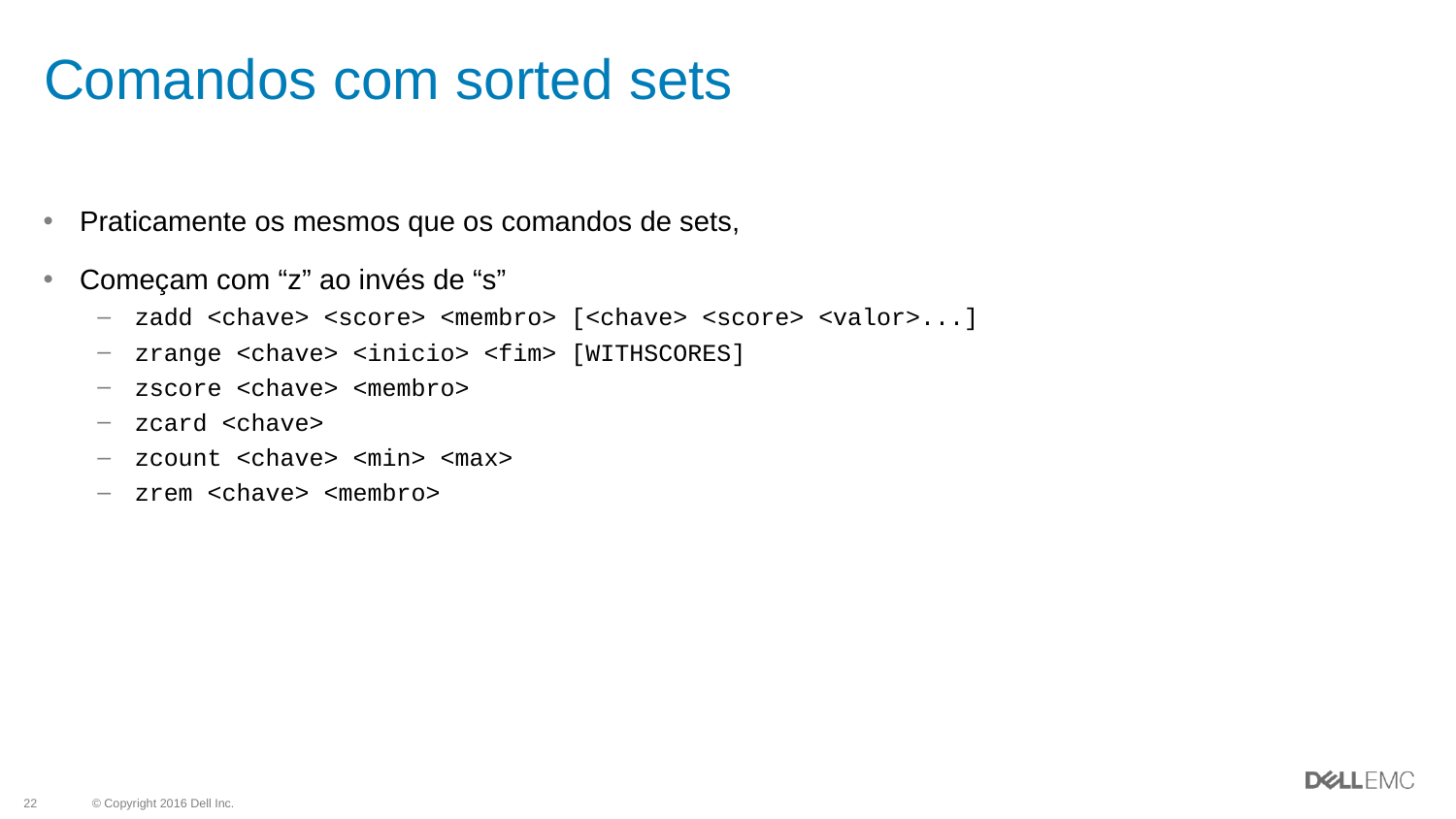

# Comandos com sorted sets
Praticamente os mesmos que os comandos de sets,
Começam com “z” ao invés de “s”
zadd <chave> <score> <membro> [<chave> <score> <valor>...]
zrange <chave> <inicio> <fim> [WITHSCORES]
zscore <chave> <membro>
zcard <chave>
zcount <chave> <min> <max>
zrem <chave> <membro>